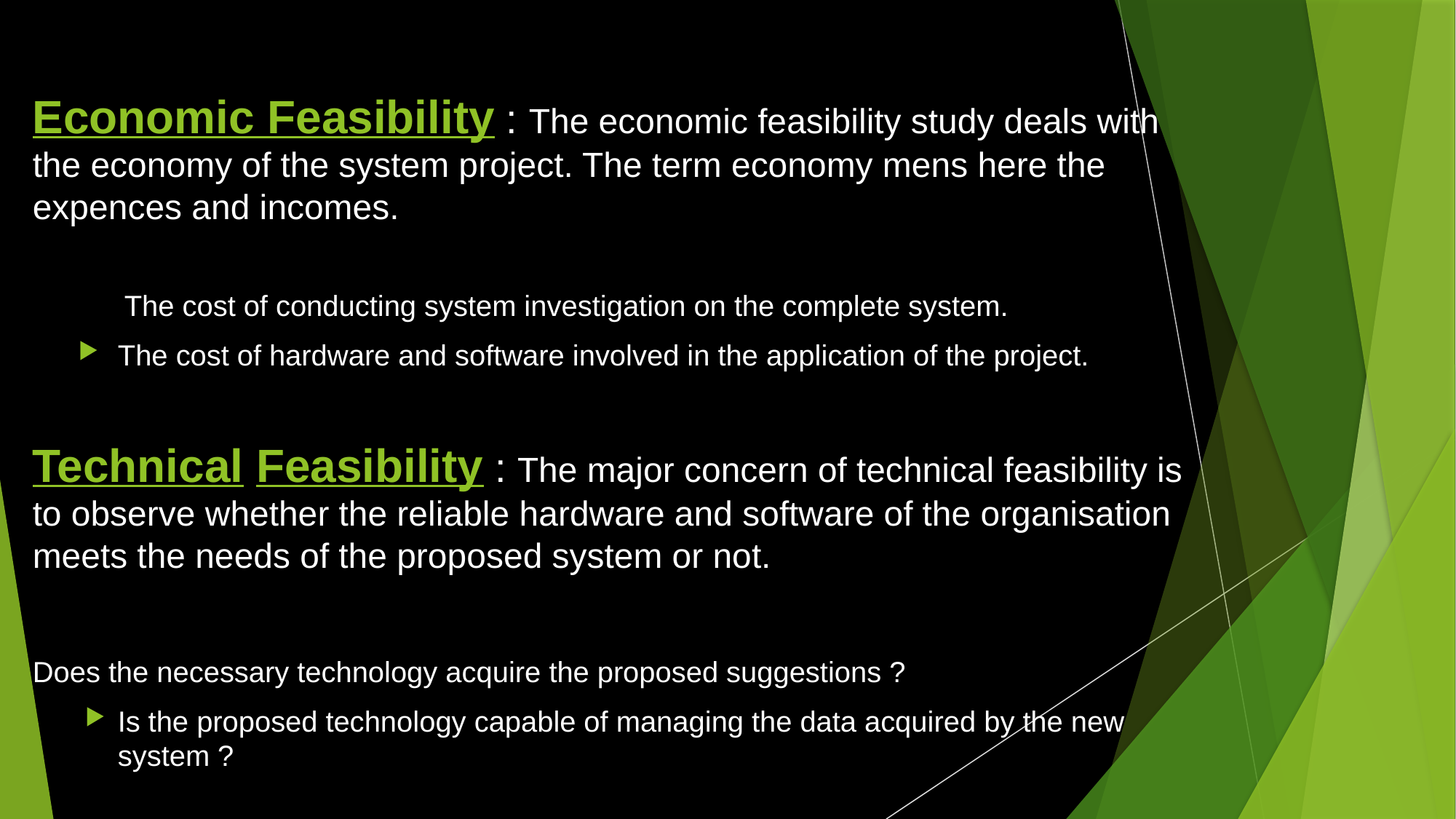

Economic Feasibility : The economic feasibility study deals with the economy of the system project. The term economy mens here the expences and incomes.

The cost of conducting system investigation on the complete system.
The cost of hardware and software involved in the application of the project.

Technical Feasibility : The major concern of technical feasibility is to observe whether the reliable hardware and software of the organisation meets the needs of the proposed system or not.

Does the necessary technology acquire the proposed suggestions ?
Is the proposed technology capable of managing the data acquired by the new system ?